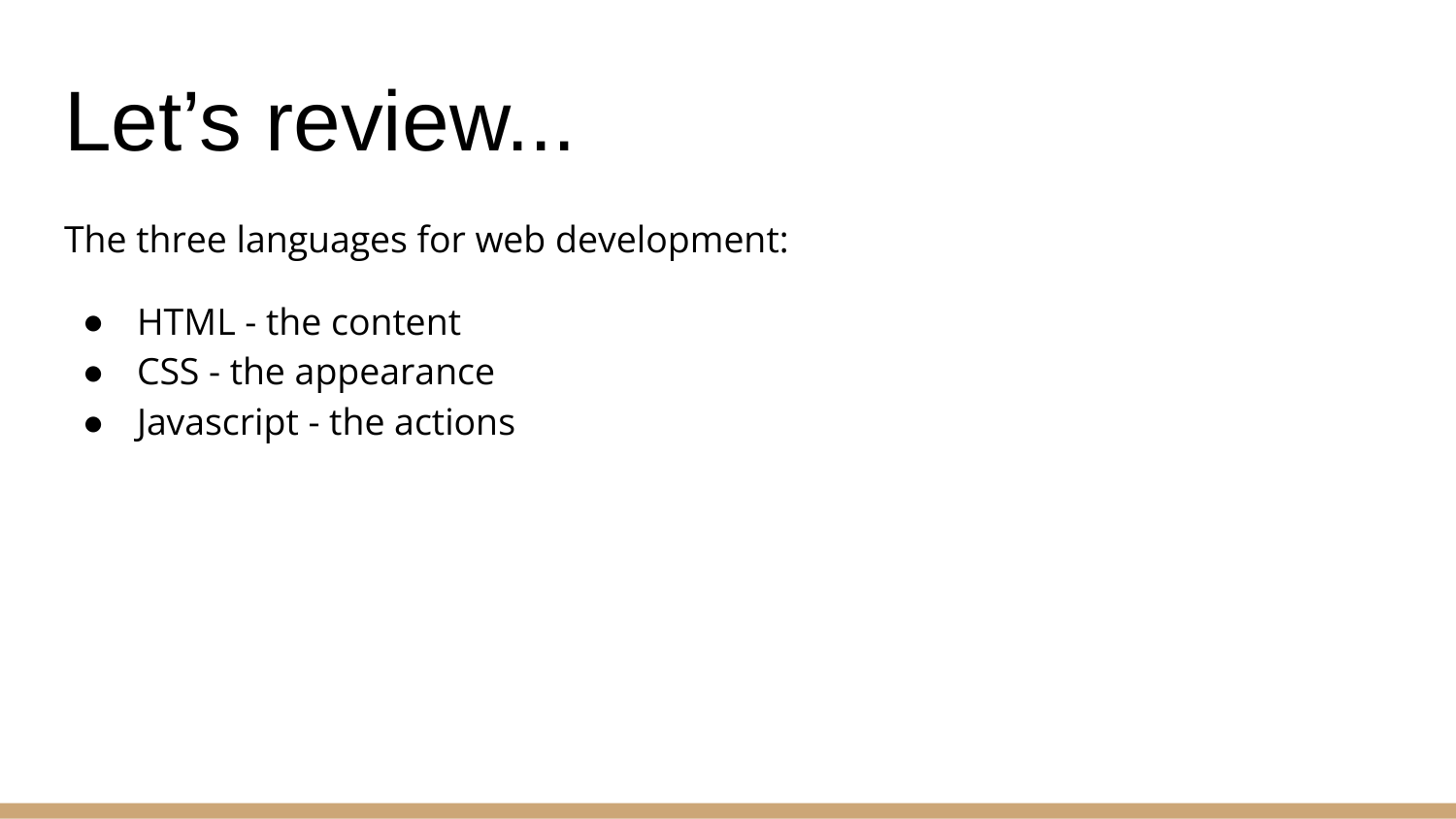

# Let’s review...
The three languages for web development:
HTML - the content
CSS - the appearance
Javascript - the actions